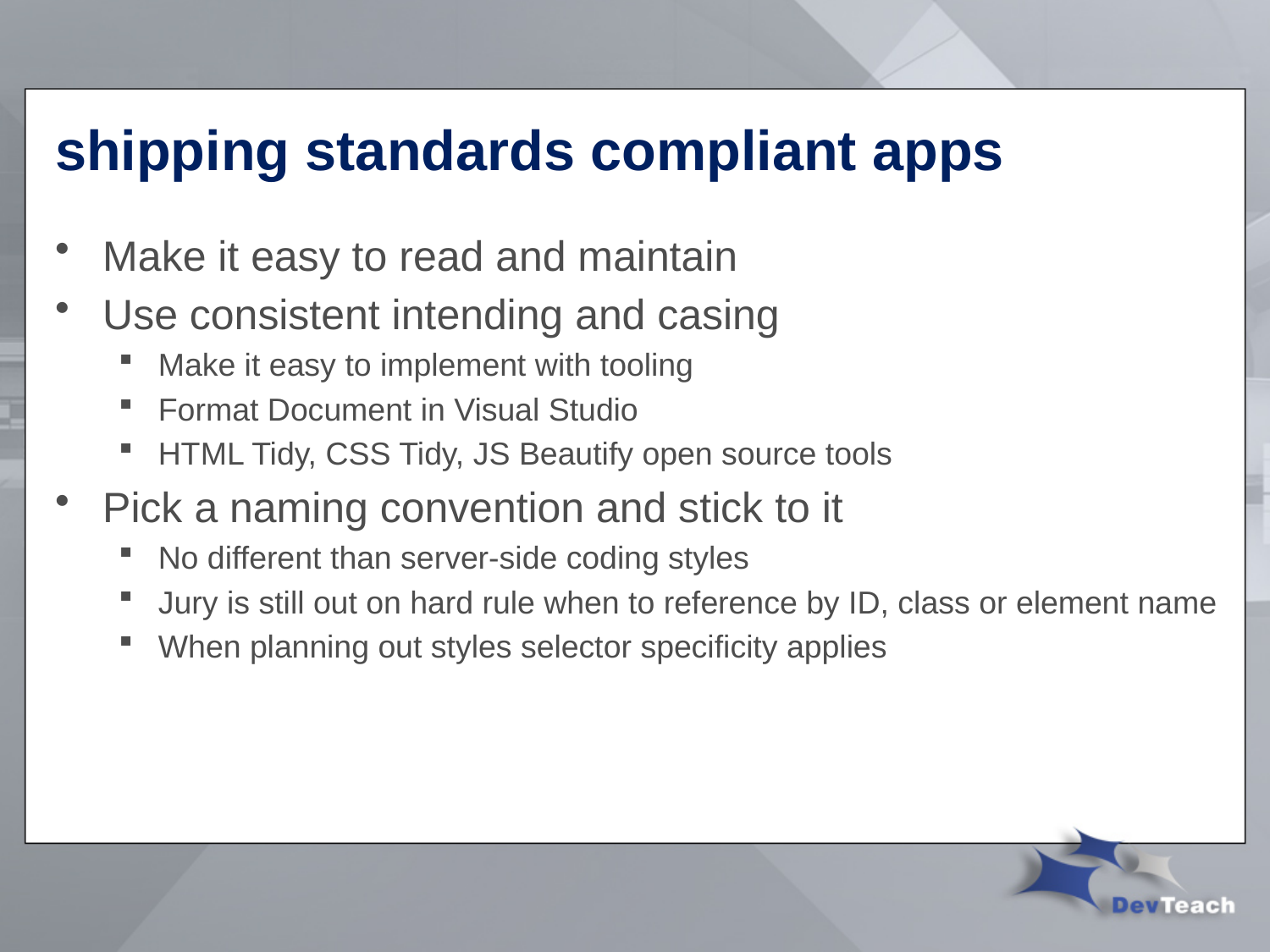

# shipping standards compliant apps
Make it easy to read and maintain
Use consistent intending and casing
Make it easy to implement with tooling
Format Document in Visual Studio
HTML Tidy, CSS Tidy, JS Beautify open source tools
Pick a naming convention and stick to it
No different than server-side coding styles
Jury is still out on hard rule when to reference by ID, class or element name
When planning out styles selector specificity applies